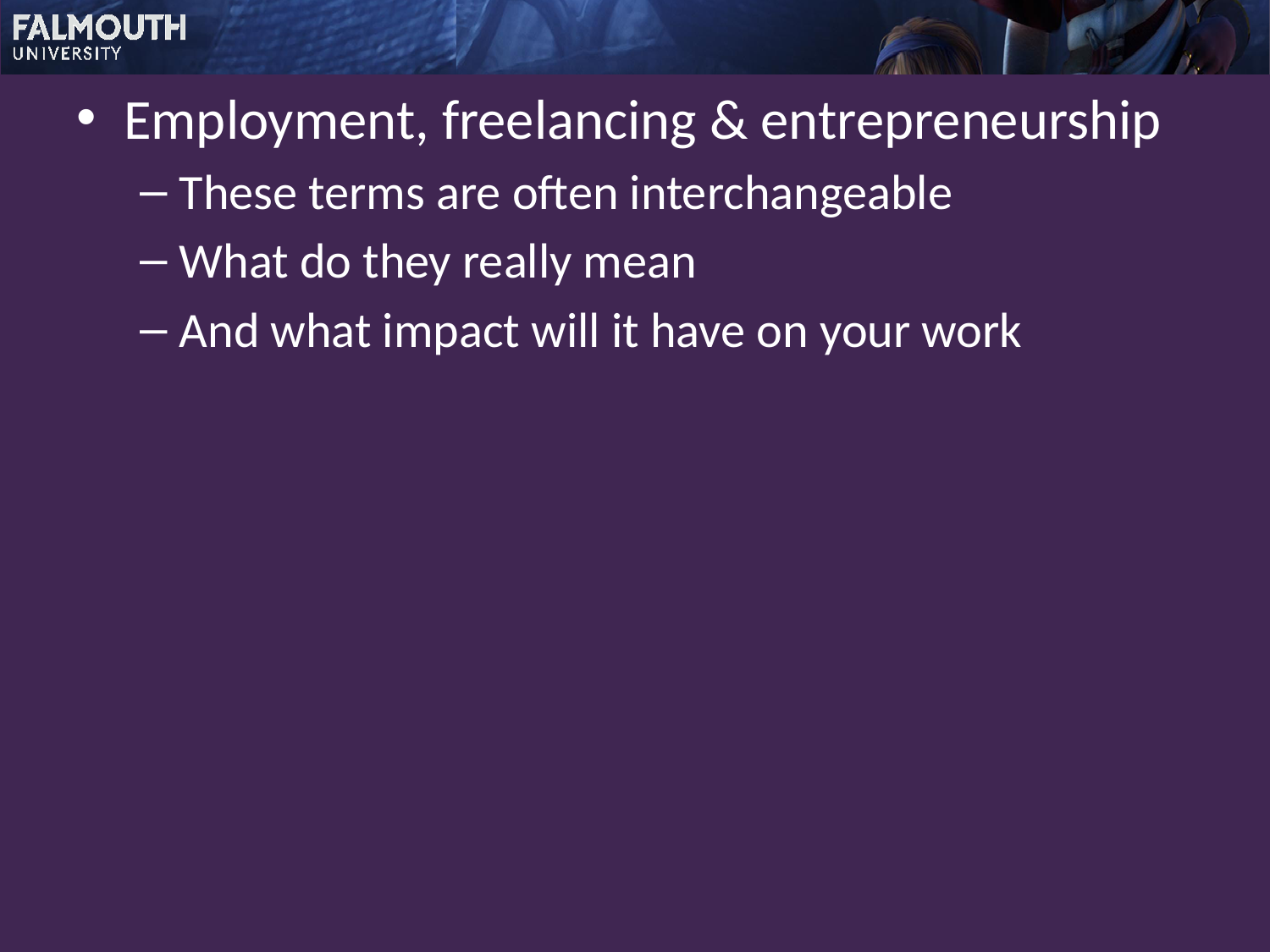

Employment, freelancing & entrepreneurship
These terms are often interchangeable
What do they really mean
And what impact will it have on your work